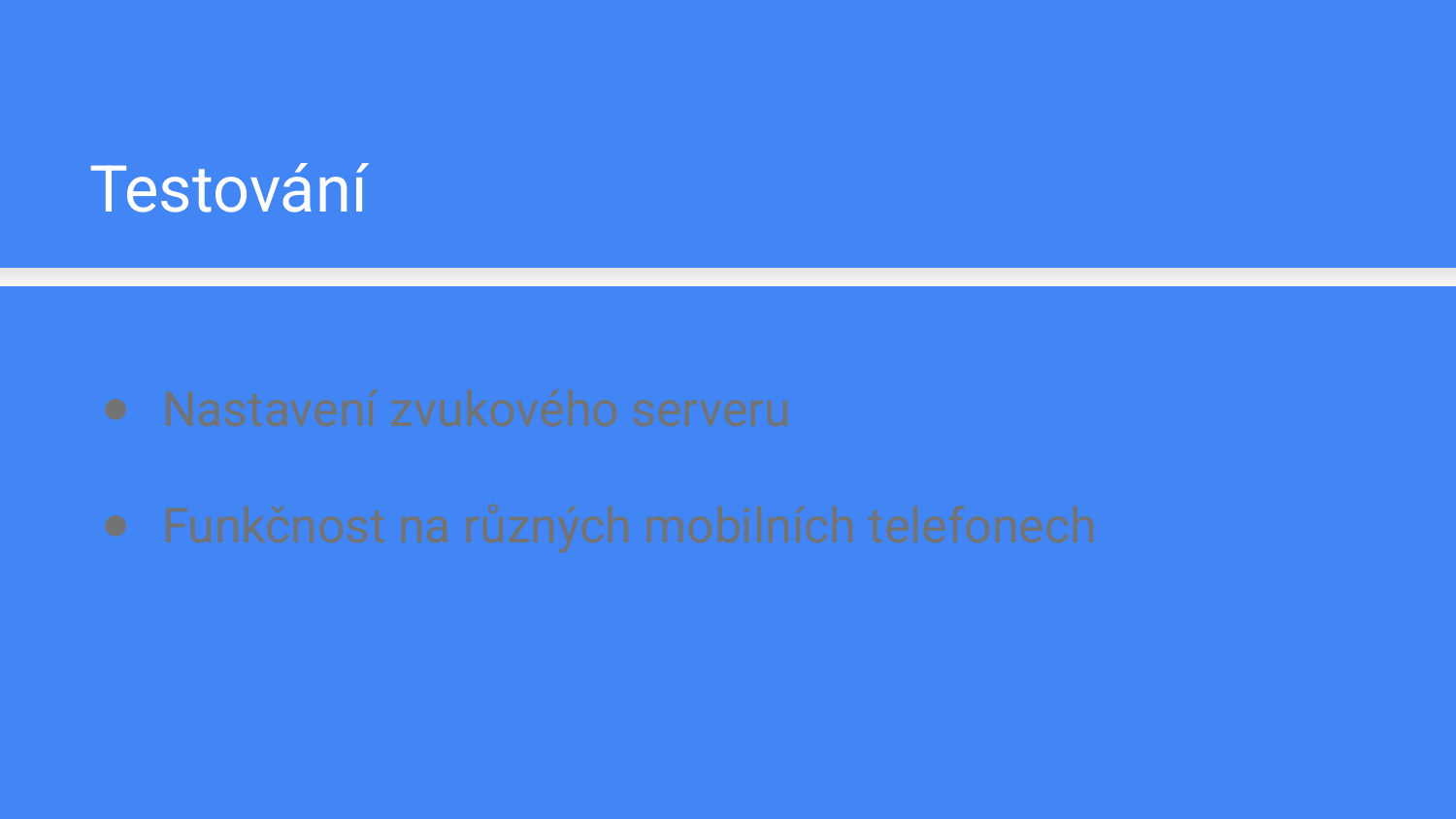

Testování
Nastavení zvukového serveru
Funkčnost na různých mobilních telefonech